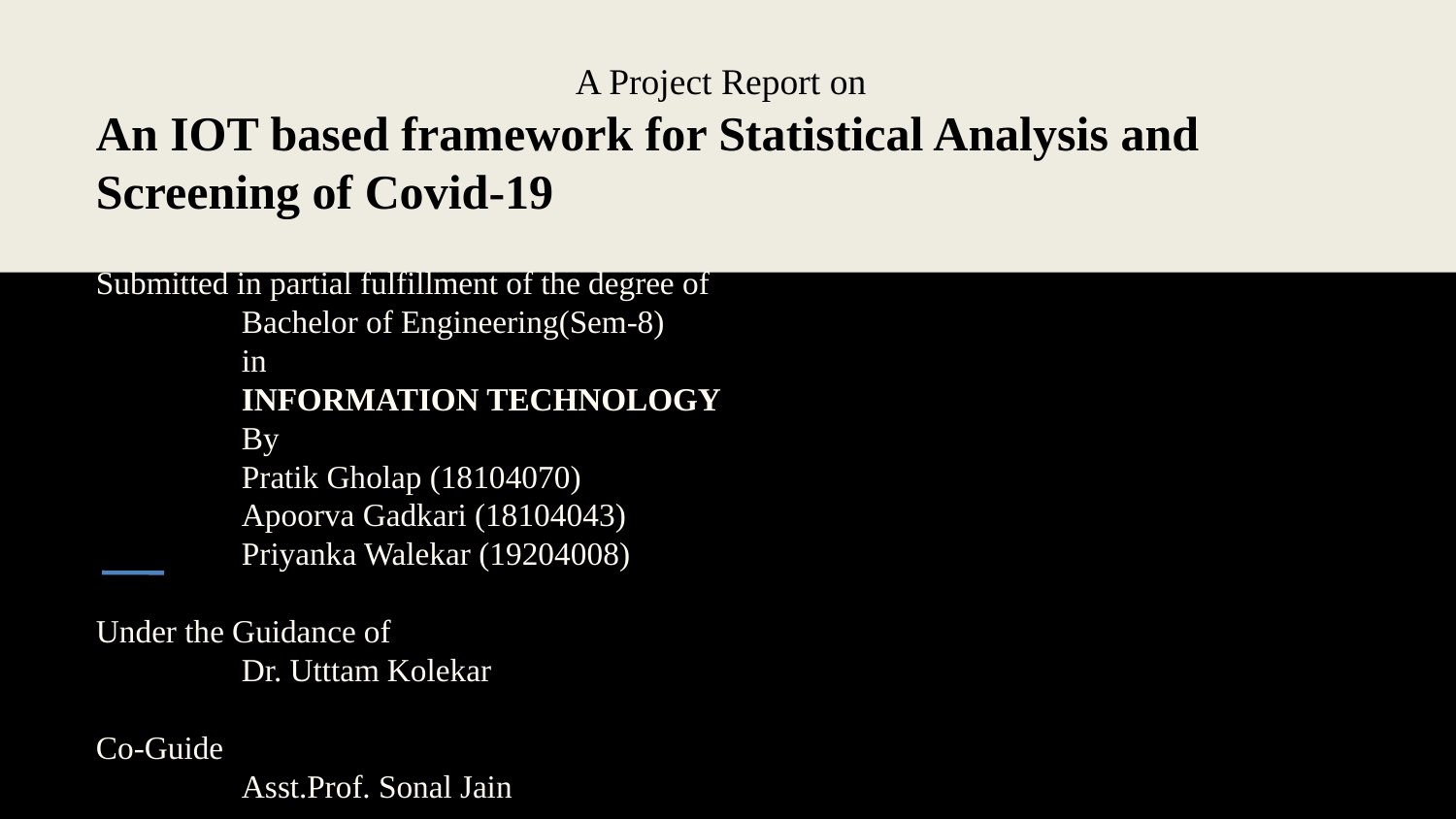

A Project Report on
An IOT based framework for Statistical Analysis and Screening of Covid-19
Submitted in partial fulfillment of the degree of
	Bachelor of Engineering(Sem-8)
	in
	INFORMATION TECHNOLOGY
	By
	Pratik Gholap (18104070)
	Apoorva Gadkari (18104043)
	Priyanka Walekar (19204008)
Under the Guidance of
	Dr. Utttam Kolekar

Co-Guide
	Asst.Prof. Sonal Jain